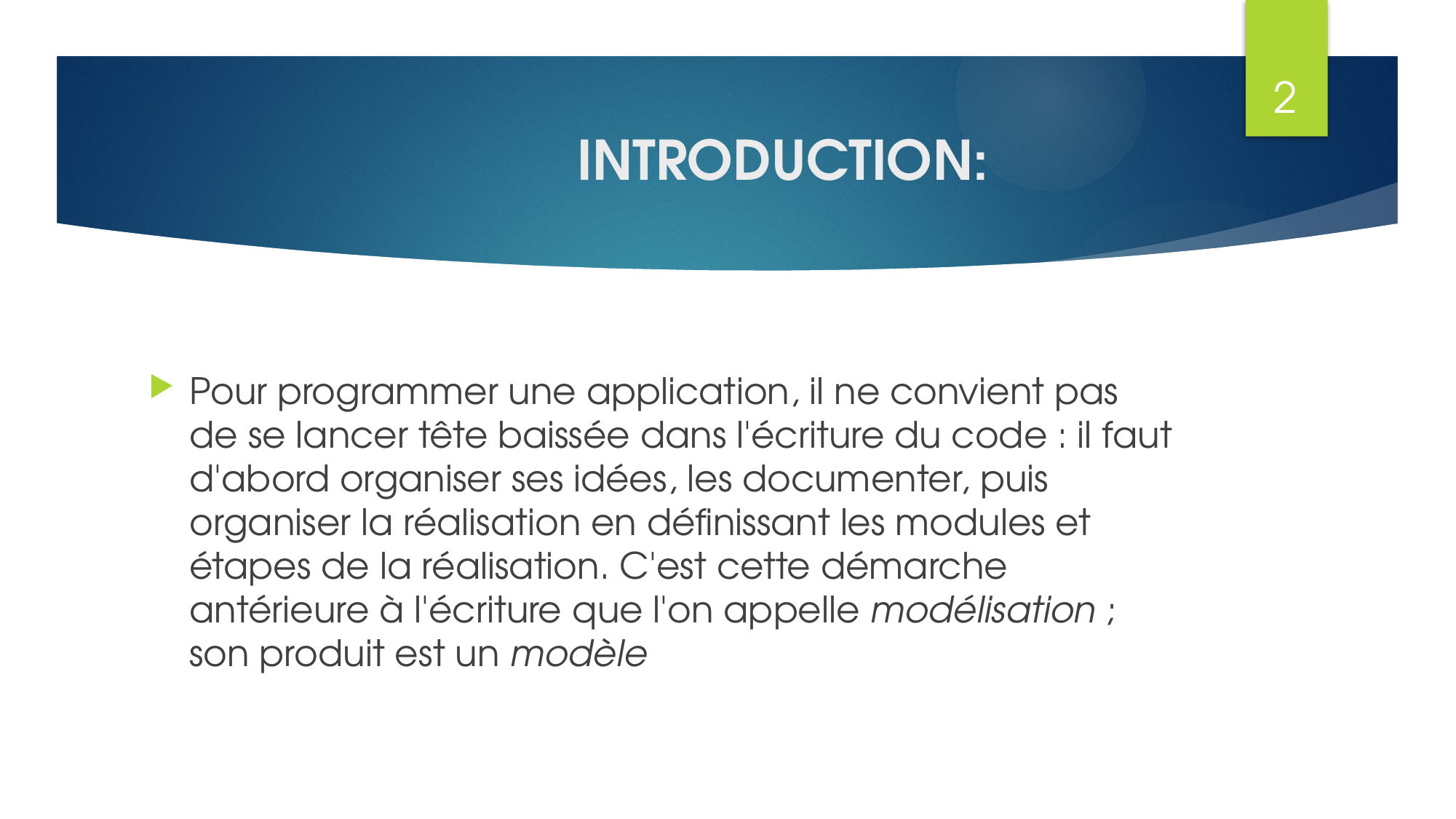

2
# INTRODUCTION:

Pour programmer une application, il ne convient pas de se lancer tête baissée dans l'écriture du code : il faut d'abord organiser ses idées, les documenter, puis organiser la réalisation en définissant les modules et étapes de la réalisation. C'est cette démarche antérieure à l'écriture que l'on appelle modélisation ; son produit est un modèle